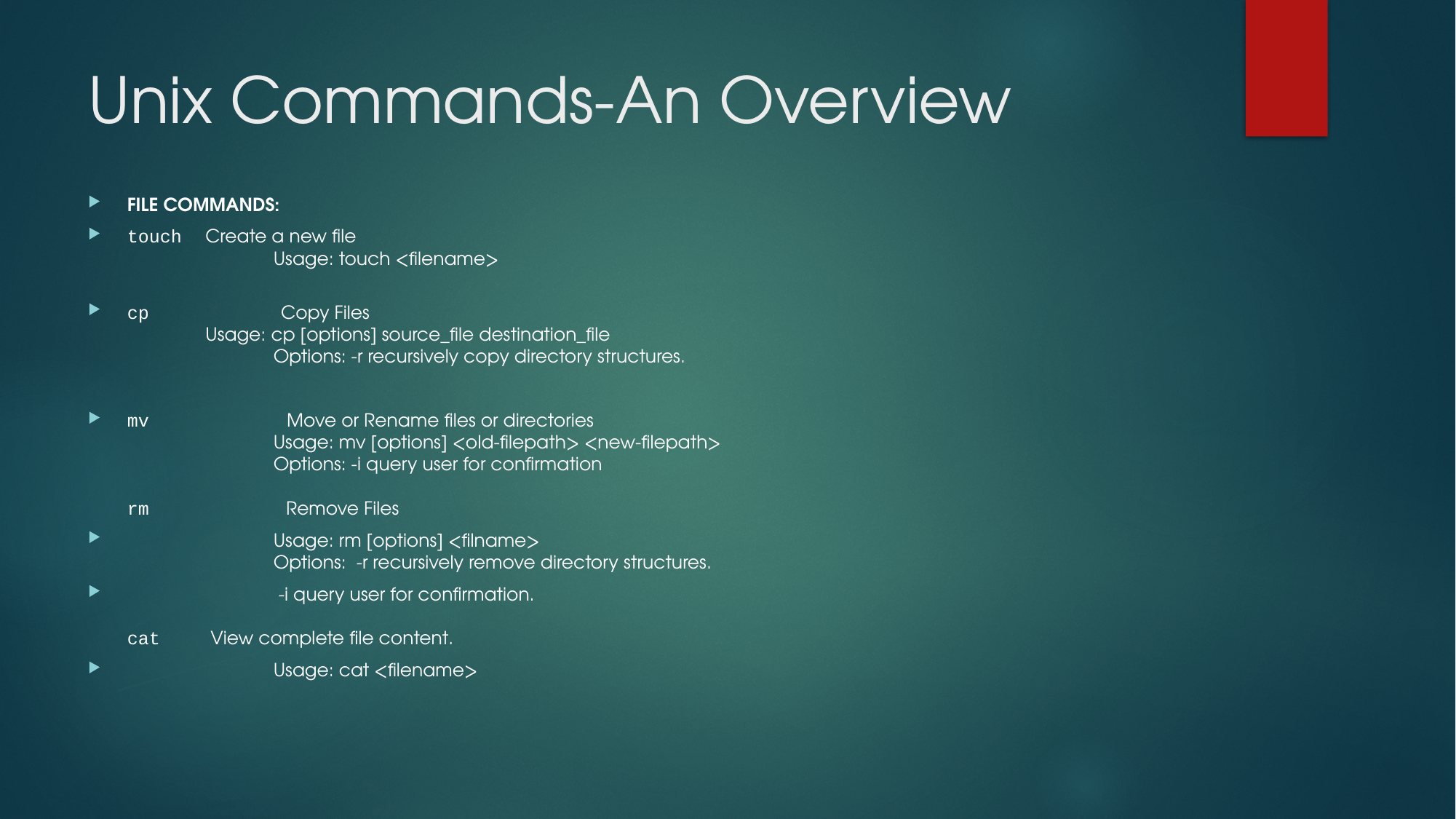

# Unix Commands-An Overview
FILE COMMANDS:
touch		 Create a new file
		  	Usage: touch <filename>
cp                          Copy Files
			 Usage: cp [options] source_file destination_file
		 	Options: -r recursively copy directory structures.

mv                          Move or Rename files or directories
		  	Usage: mv [options] <old-filepath> <new-filepath>
		  	Options: -i query user for confirmation
rm                           Remove Files
		  	Usage: rm [options] <filname>
		  	Options:  -r recursively remove directory structures.
			  	 -i query user for confirmation.
cat 		  View complete file content.
		  	Usage: cat <filename>